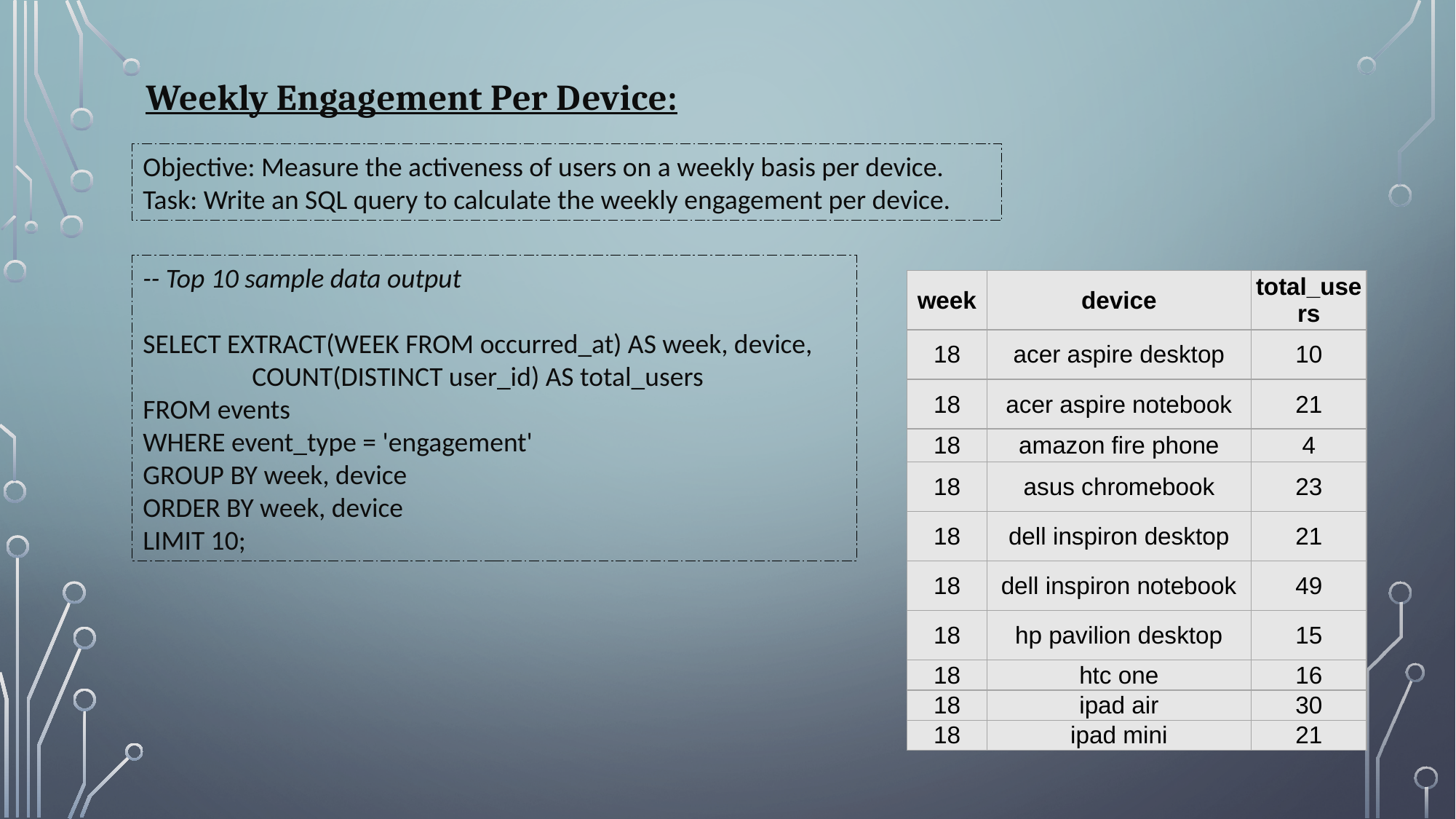

Weekly Engagement Per Device:
Objective: Measure the activeness of users on a weekly basis per device.
Task: Write an SQL query to calculate the weekly engagement per device.
-- Top 10 sample data output

SELECT EXTRACT(WEEK FROM occurred_at) AS week, device, 	COUNT(DISTINCT user_id) AS total_users
FROM events
WHERE event_type = 'engagement'
GROUP BY week, device
ORDER BY week, device
LIMIT 10;
| week | device | total\_users |
| --- | --- | --- |
| 18 | acer aspire desktop | 10 |
| 18 | acer aspire notebook | 21 |
| 18 | amazon fire phone | 4 |
| 18 | asus chromebook | 23 |
| 18 | dell inspiron desktop | 21 |
| 18 | dell inspiron notebook | 49 |
| 18 | hp pavilion desktop | 15 |
| 18 | htc one | 16 |
| 18 | ipad air | 30 |
| 18 | ipad mini | 21 |